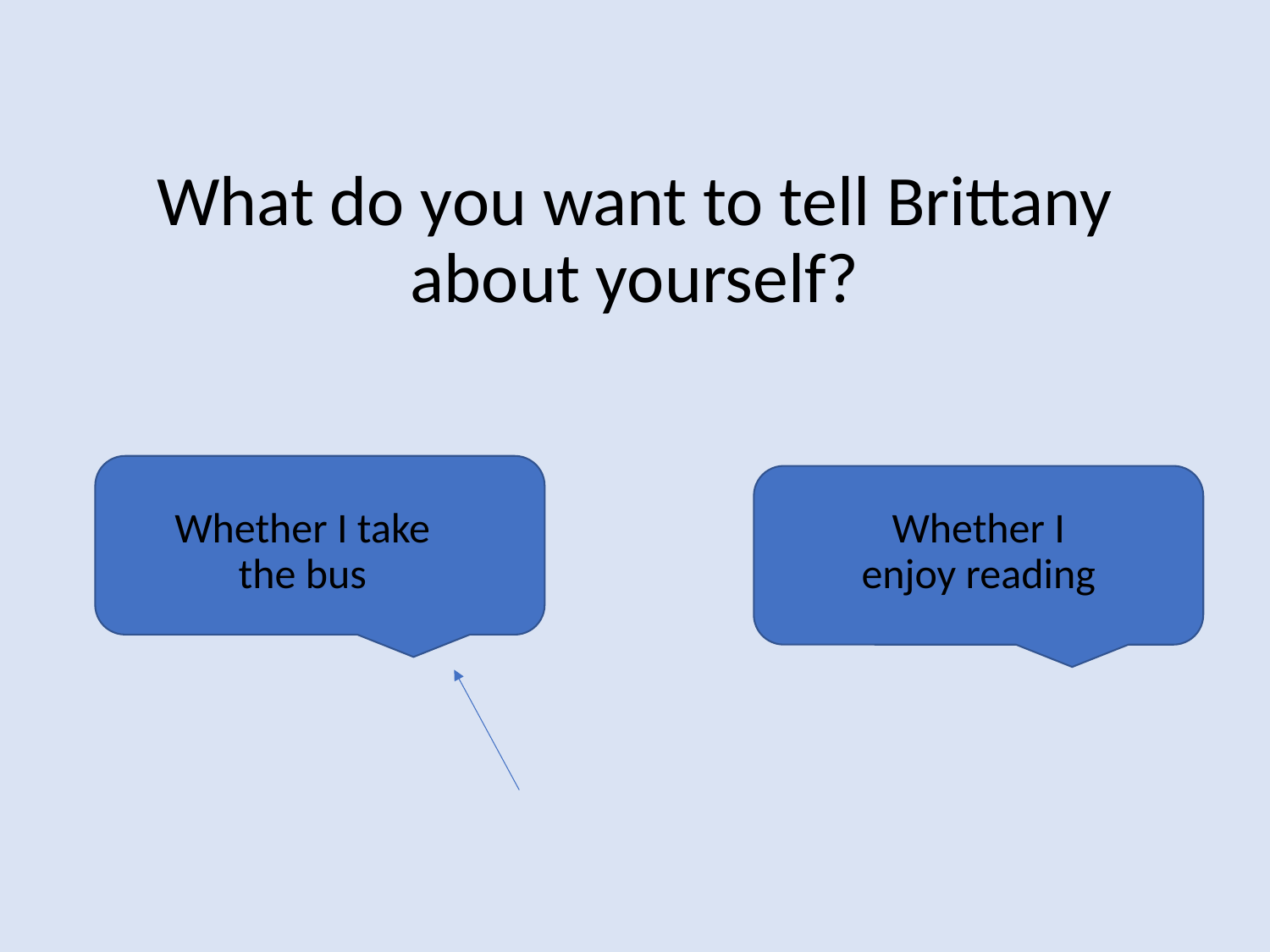

# What do you want to tell Brittany about yourself?

Whether I take the bus
Whether I enjoy reading